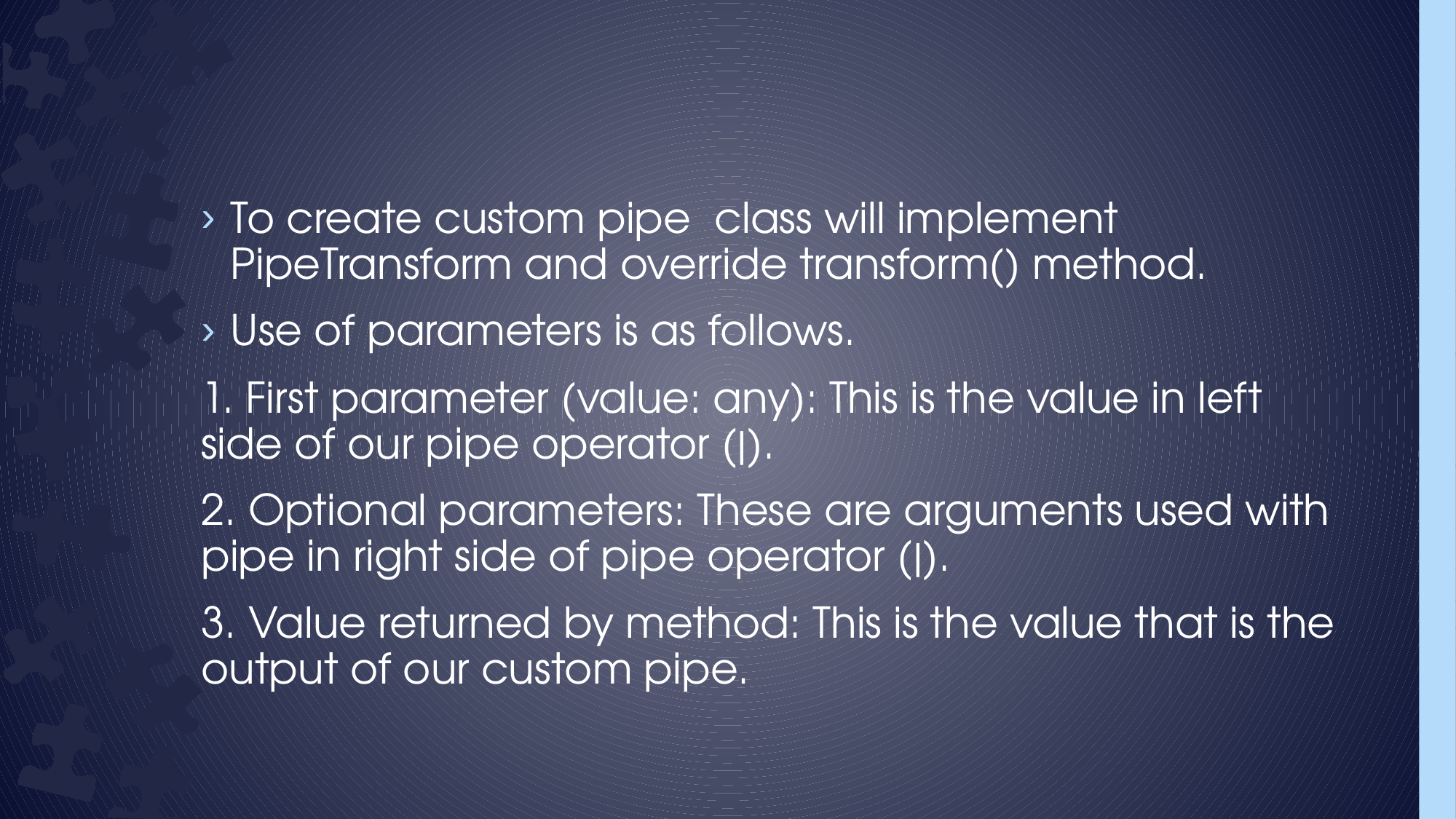

#
To create custom pipe  class will implement PipeTransform and override transform() method.
Use of parameters is as follows.
1. First parameter (value: any): This is the value in left side of our pipe operator (|).
2. Optional parameters: These are arguments used with pipe in right side of pipe operator (|).
3. Value returned by method: This is the value that is the output of our custom pipe.